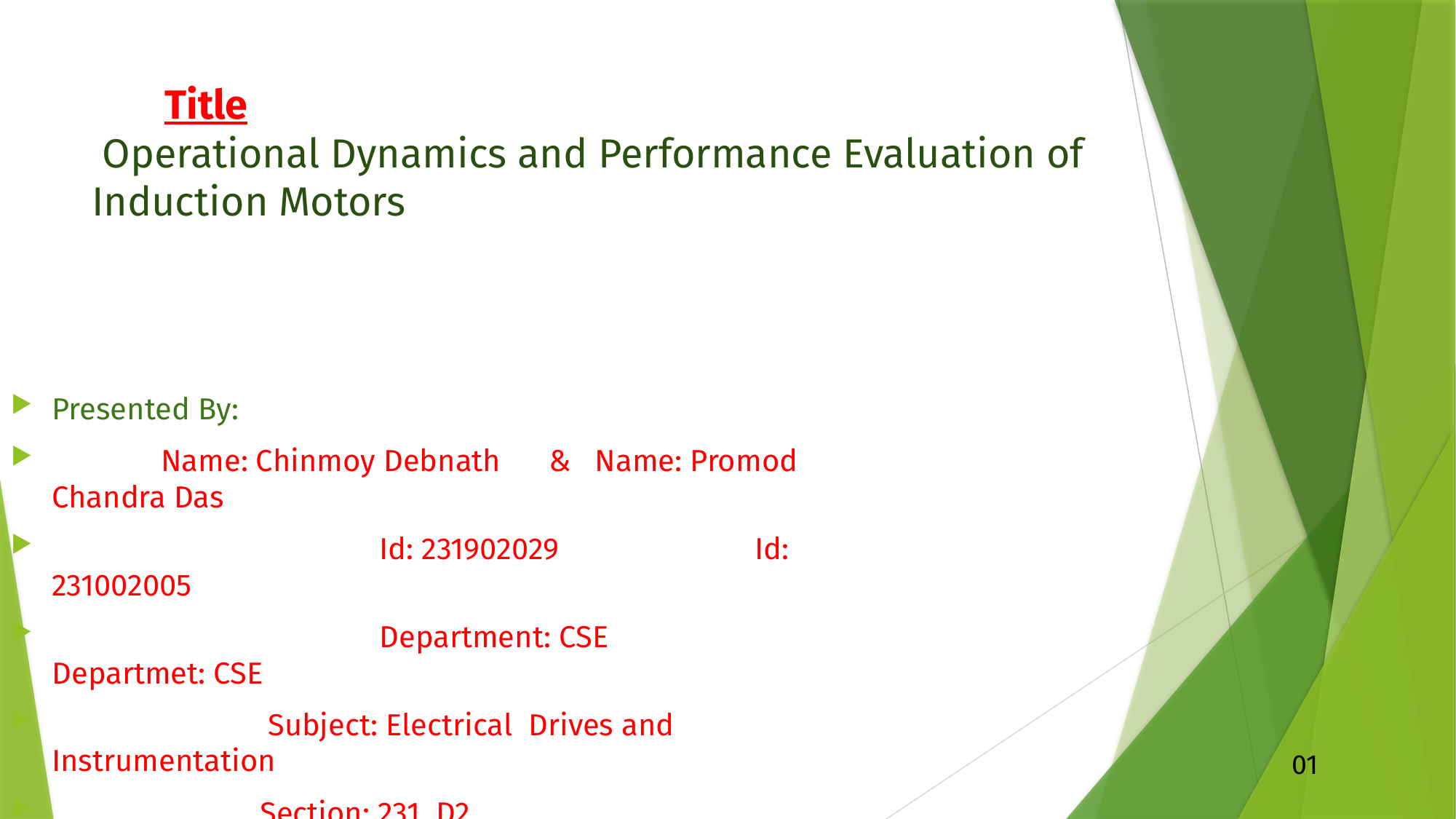

# Title Operational Dynamics and Performance Evaluation of Induction Motors
Presented By:
	Name: Chinmoy Debnath      &   Name: Promod Chandra Das
			Id: 231902029		      Id: 231002005
			Department: CSE		Departmet: CSE
                           Subject: Electrical  Drives and Instrumentation
                          Section: 231_D2

                   Presented To: Monjila Afrin Dorothi
01